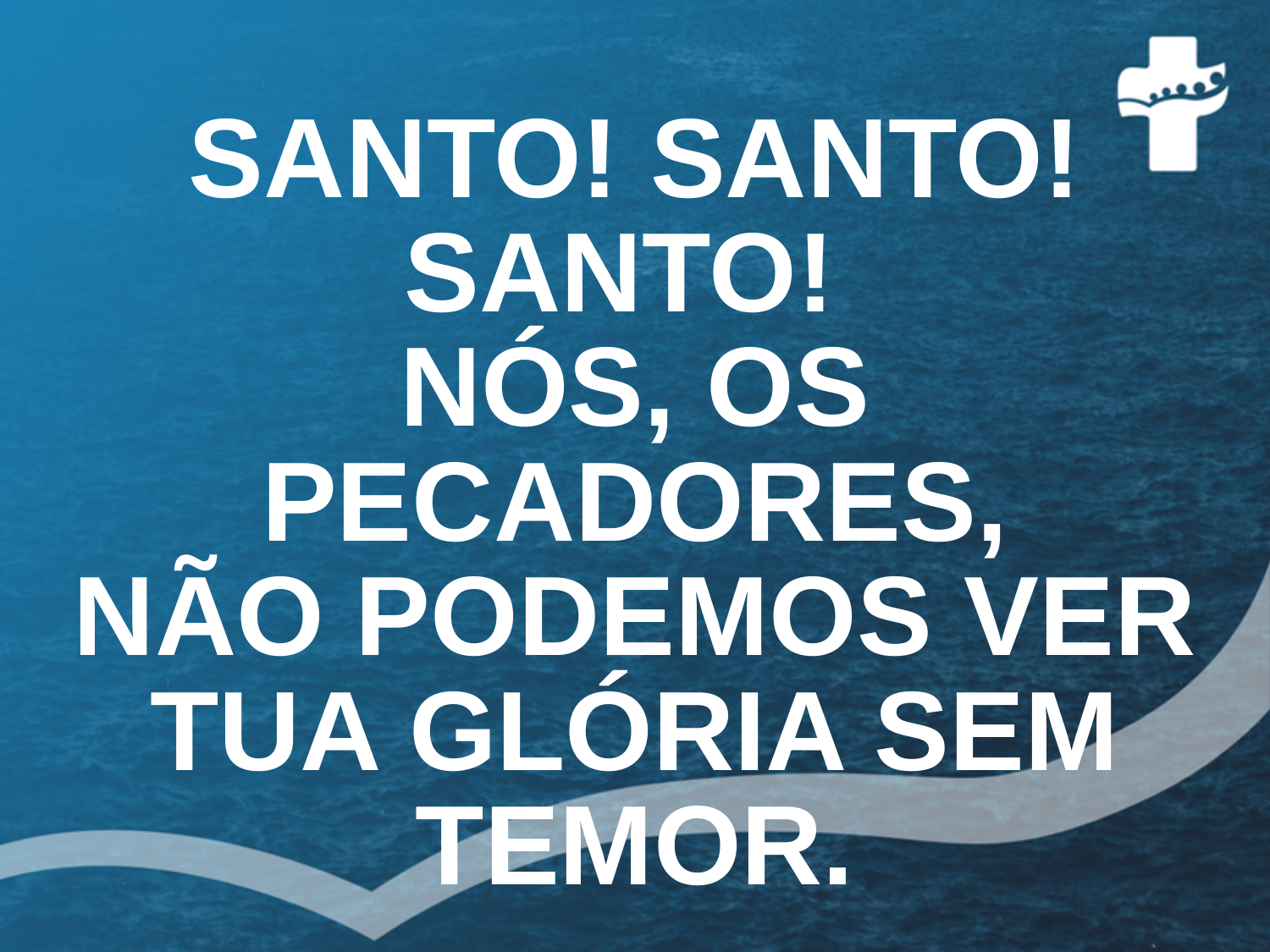

# SANTO! SANTO! SANTO! NÓS, OS PECADORES, NÃO PODEMOS VER TUA GLÓRIA SEM TEMOR.